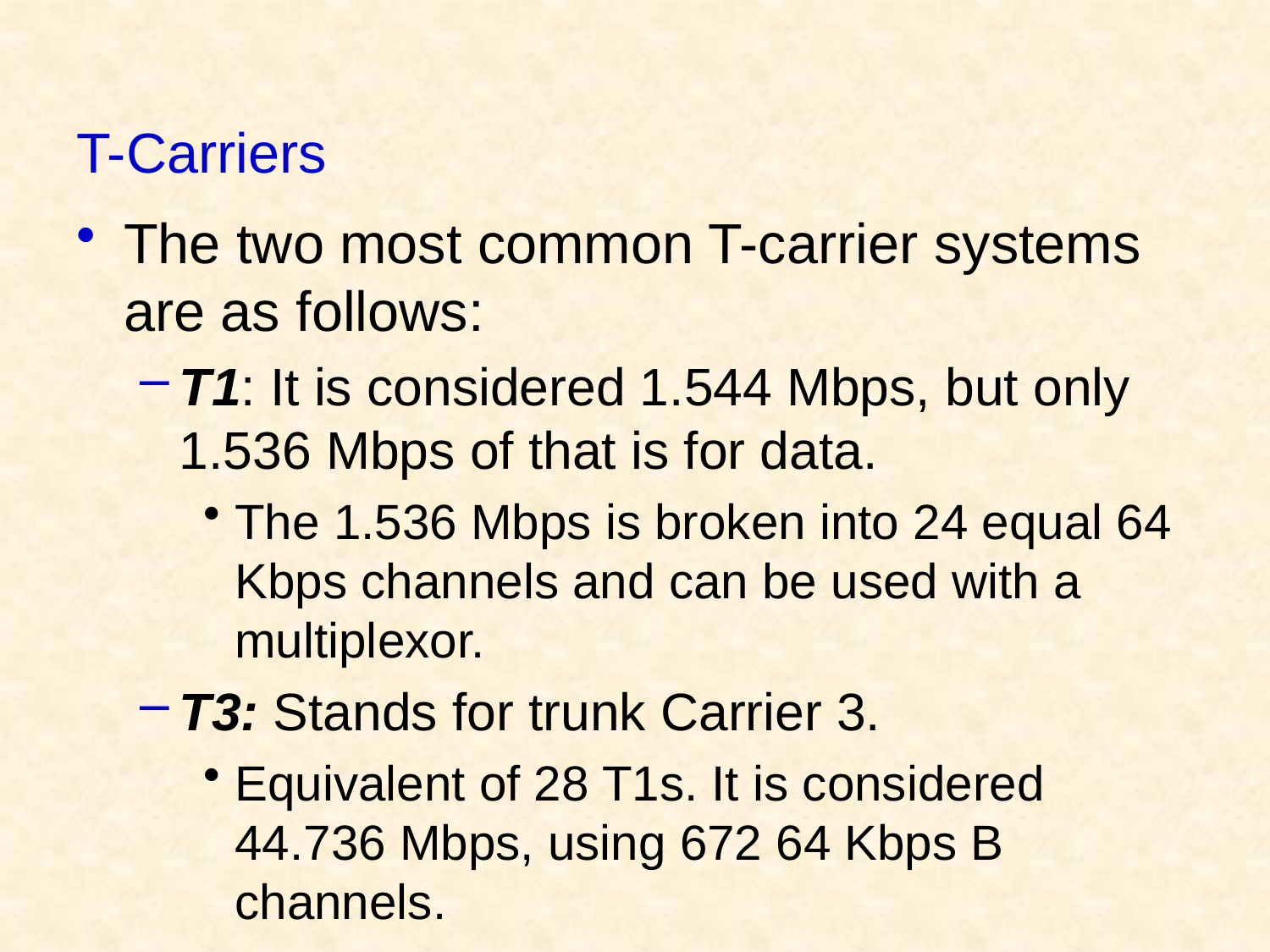

# T-Carriers
The two most common T-carrier systems are as follows:
T1: It is considered 1.544 Mbps, but only 1.536 Mbps of that is for data.
The 1.536 Mbps is broken into 24 equal 64 Kbps channels and can be used with a multiplexor.
T3: Stands for trunk Carrier 3.
Equivalent of 28 T1s. It is considered 44.736 Mbps, using 672 64 Kbps B channels.
29